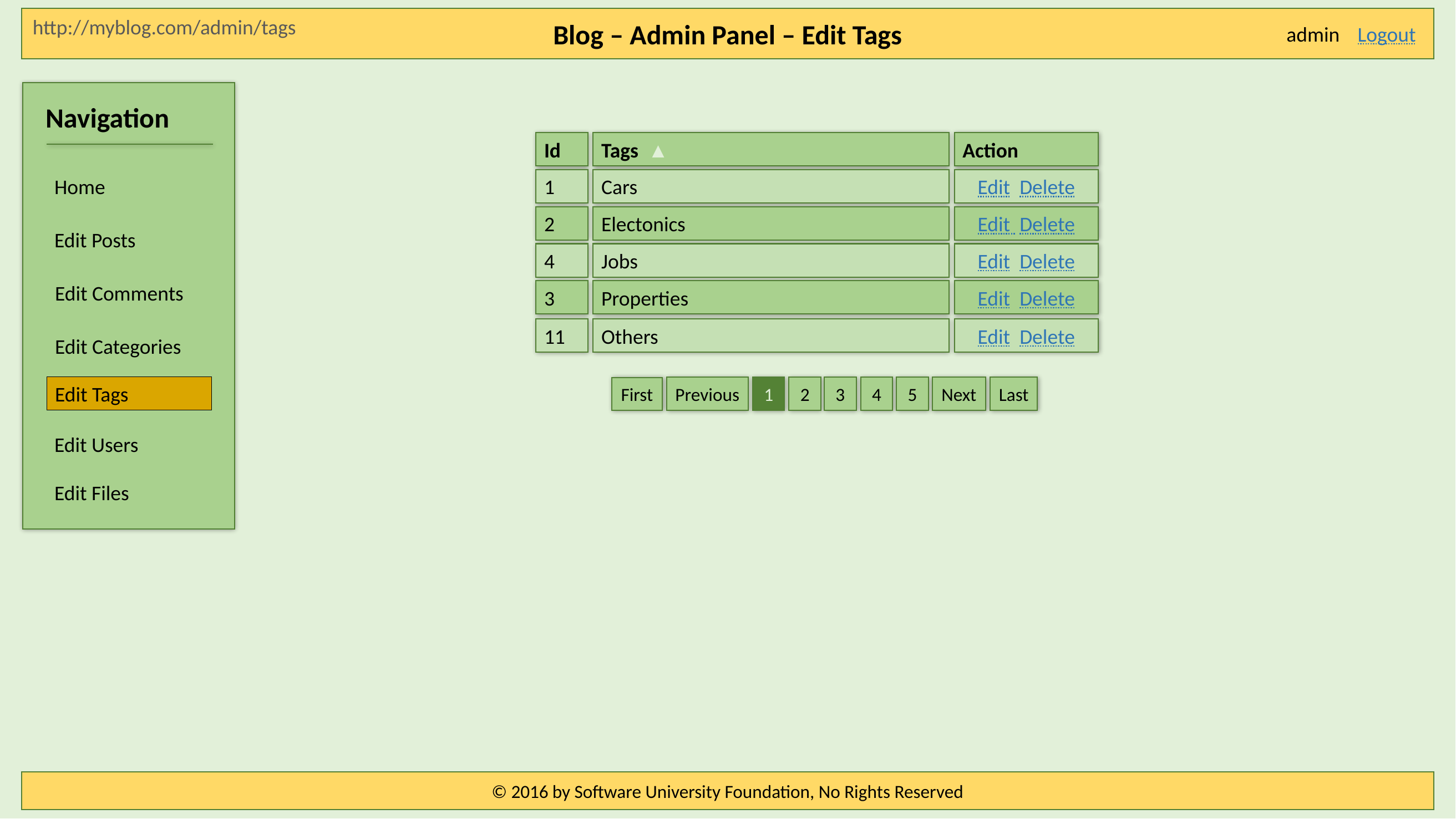

Blog – Admin Panel – Edit Tags
http://myblog.com/admin/tags
Logout
admin

Navigation
Id
Action
Tags  ▲
Home
1
Edit  Delete
Cars
2
Edit  Delete
Electonics
Edit Posts
4
Edit  Delete
Jobs
Edit Comments
3
Edit  Delete
Properties
11
Edit  Delete
Others
Edit Categories
Edit Tags
Previous
1
2
3
4
5
Next
Last
First
Edit Users
Edit Files
© 2016 by Software University Foundation, No Rights Reserved